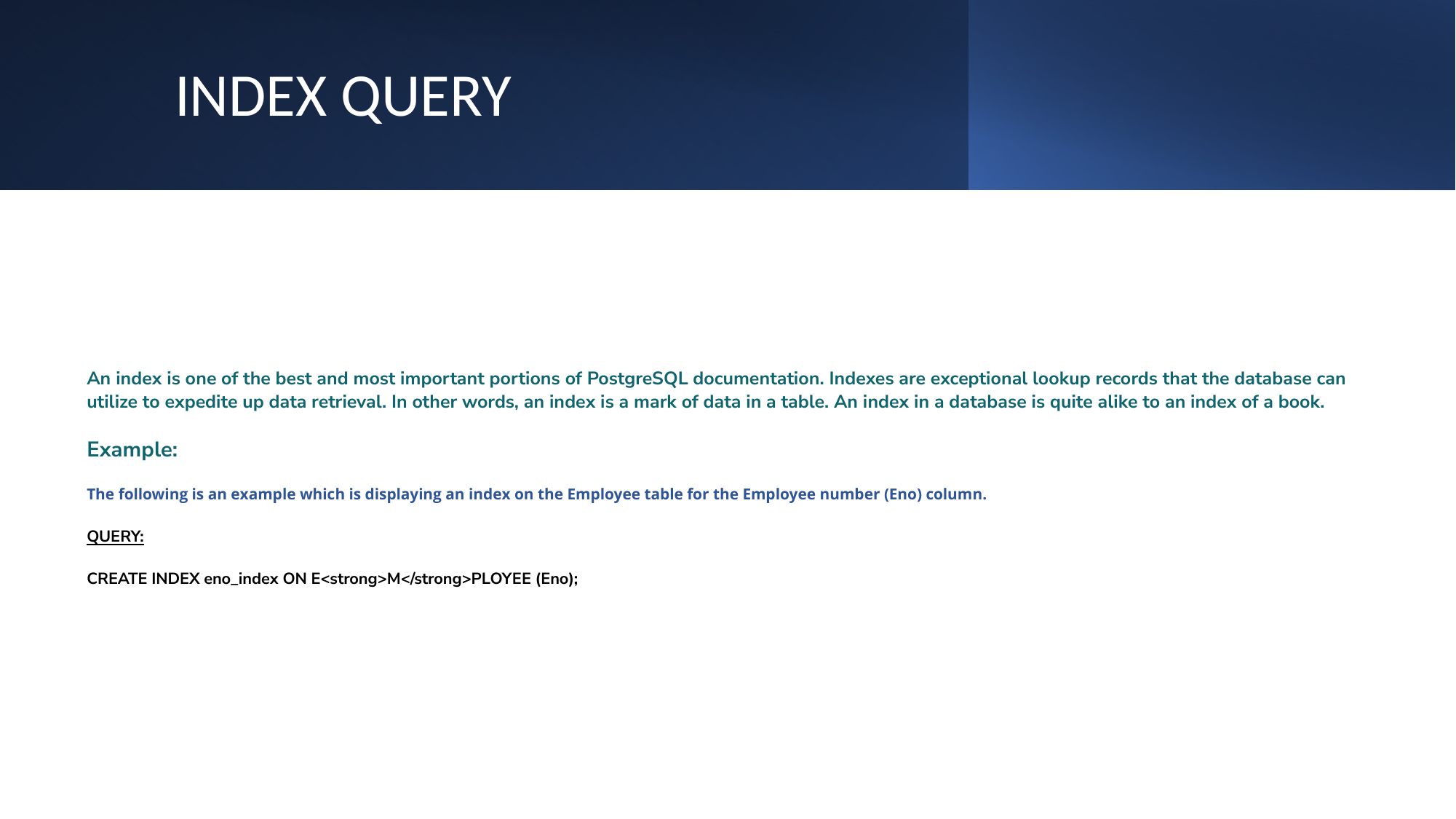

# INDEX QUERY
An index is one of the best and most important portions of PostgreSQL documentation. Indexes are exceptional lookup records that the database can utilize to expedite up data retrieval. In other words, an index is a mark of data in a table. An index in a database is quite alike to an index of a book.
Example:
The following is an example which is displaying an index on the Employee table for the Employee number (Eno) column.
QUERY:
CREATE INDEX eno_index ON E<strong>M</strong>PLOYEE (Eno);